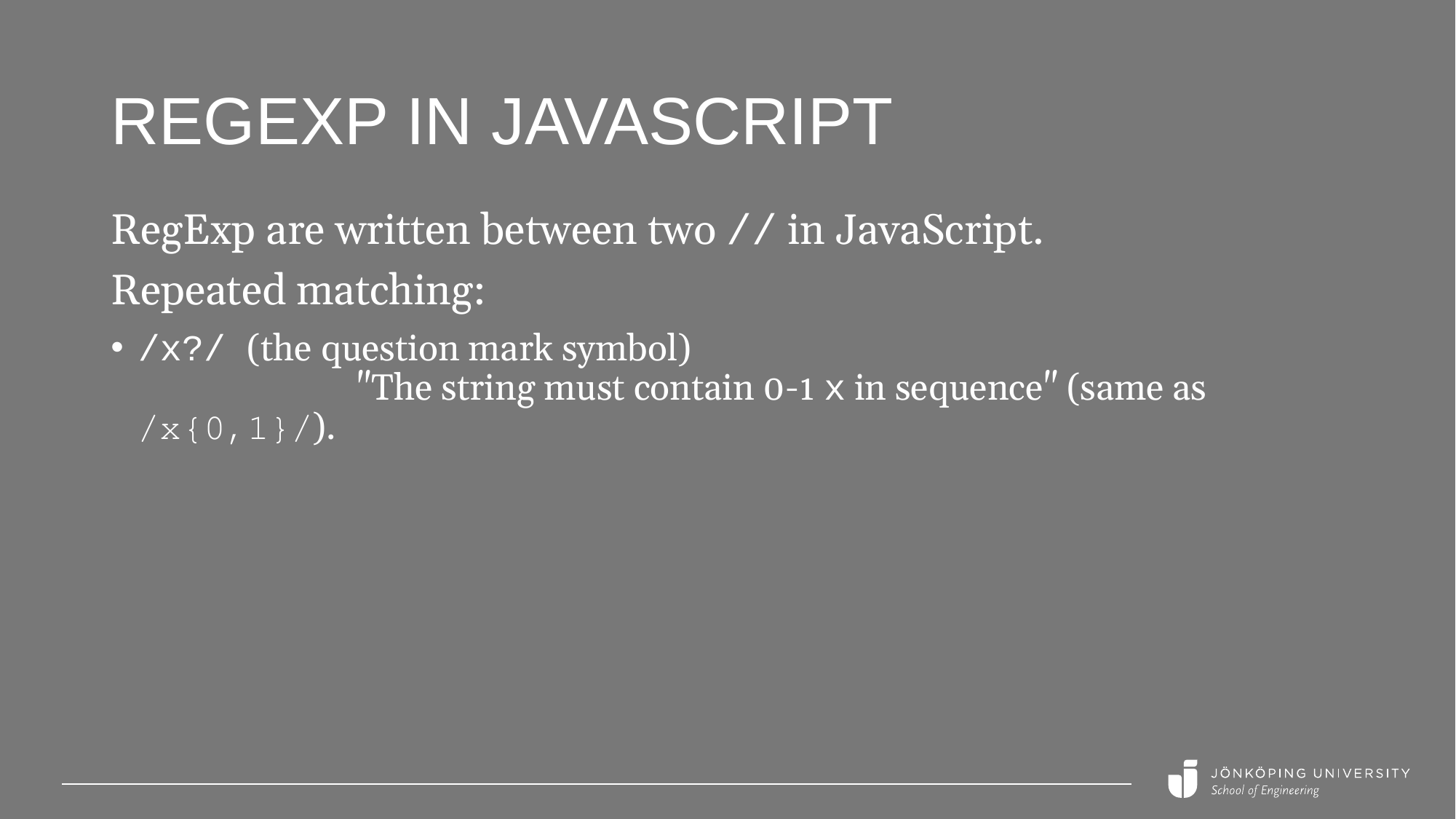

# Regexp in JavaScript
RegExp are written between two // in JavaScript.
Repeated matching:
/x?/	(the question mark symbol)
		"The string must contain 0-1 x in sequence" (same as /x{0,1}/).